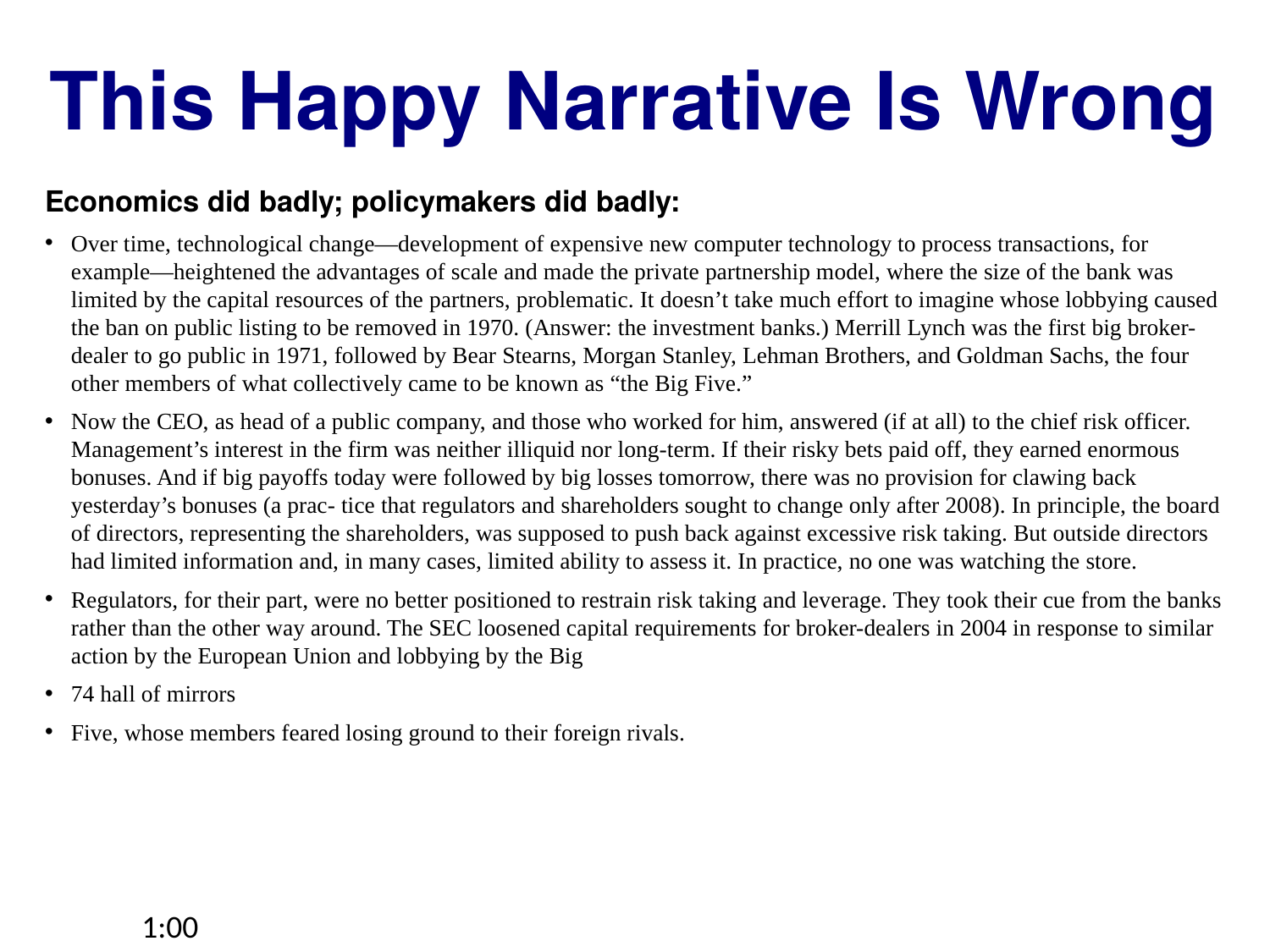

This Happy Narrative Is Wrong
Economics did badly; policymakers did badly:
Over time, technological change—development of expensive new computer technology to process transactions, for example—heightened the advantages of scale and made the private partnership model, where the size of the bank was limited by the capital resources of the partners, problematic. It doesn’t take much effort to imagine whose lobbying caused the ban on public listing to be removed in 1970. (Answer: the investment banks.) Merrill Lynch was the first big broker-dealer to go public in 1971, followed by Bear Stearns, Morgan Stanley, Lehman Brothers, and Goldman Sachs, the four other members of what collectively came to be known as “the Big Five.”
Now the CEO, as head of a public company, and those who worked for him, answered (if at all) to the chief risk officer. Management’s interest in the firm was neither illiquid nor long-term. If their risky bets paid off, they earned enormous bonuses. And if big payoffs today were followed by big losses tomorrow, there was no provision for clawing back yesterday’s bonuses (a prac- tice that regulators and shareholders sought to change only after 2008). In principle, the board of directors, representing the shareholders, was supposed to push back against excessive risk taking. But outside directors had limited information and, in many cases, limited ability to assess it. In practice, no one was watching the store.
Regulators, for their part, were no better positioned to restrain risk taking and leverage. They took their cue from the banks rather than the other way around. The SEC loosened capital requirements for broker-dealers in 2004 in response to similar action by the European Union and lobbying by the Big
74 hall of mirrors
Five, whose members feared losing ground to their foreign rivals.

1:00